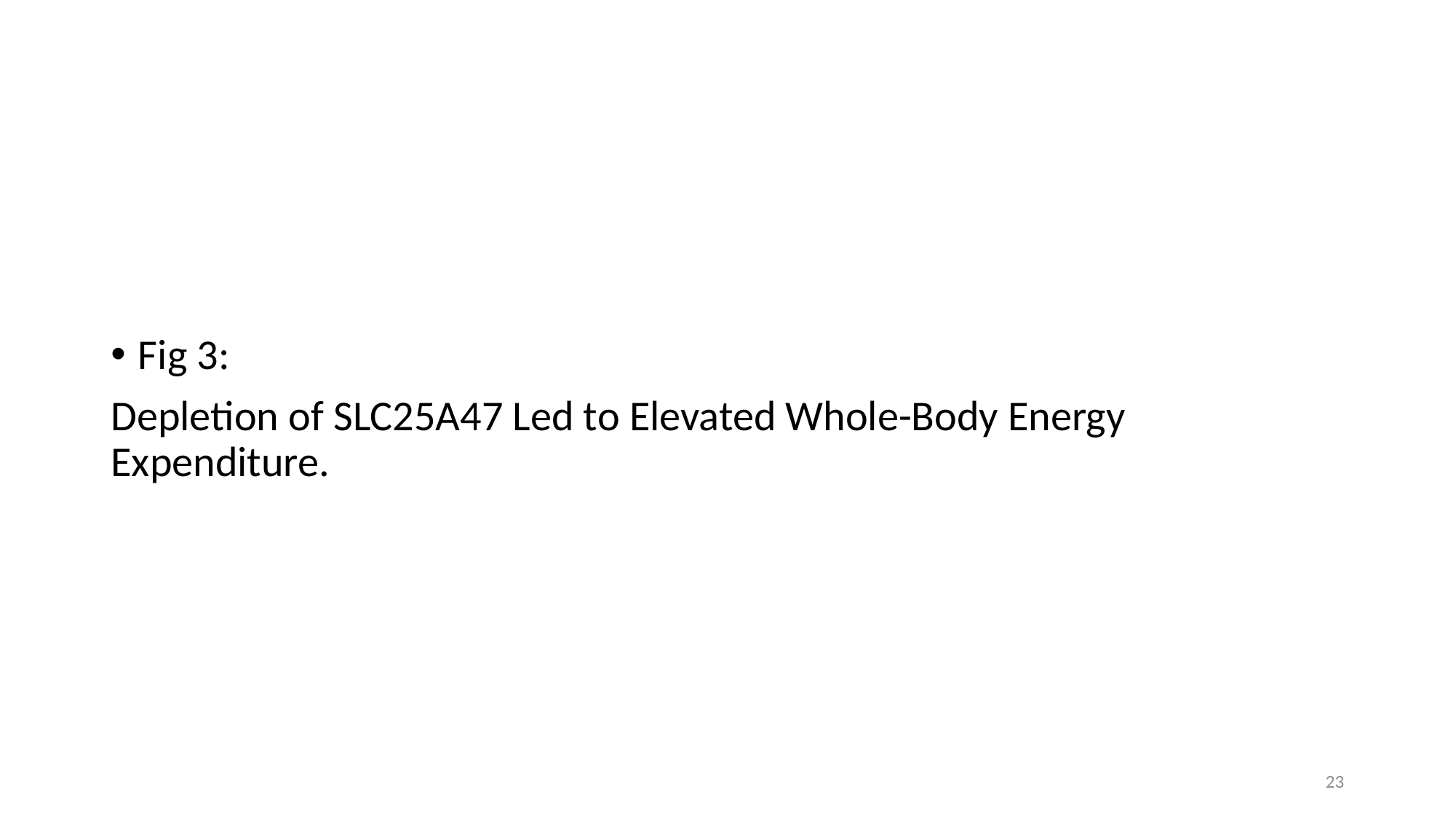

Fig 3:
Depletion of SLC25A47 Led to Elevated Whole-Body Energy
Expenditure.
23